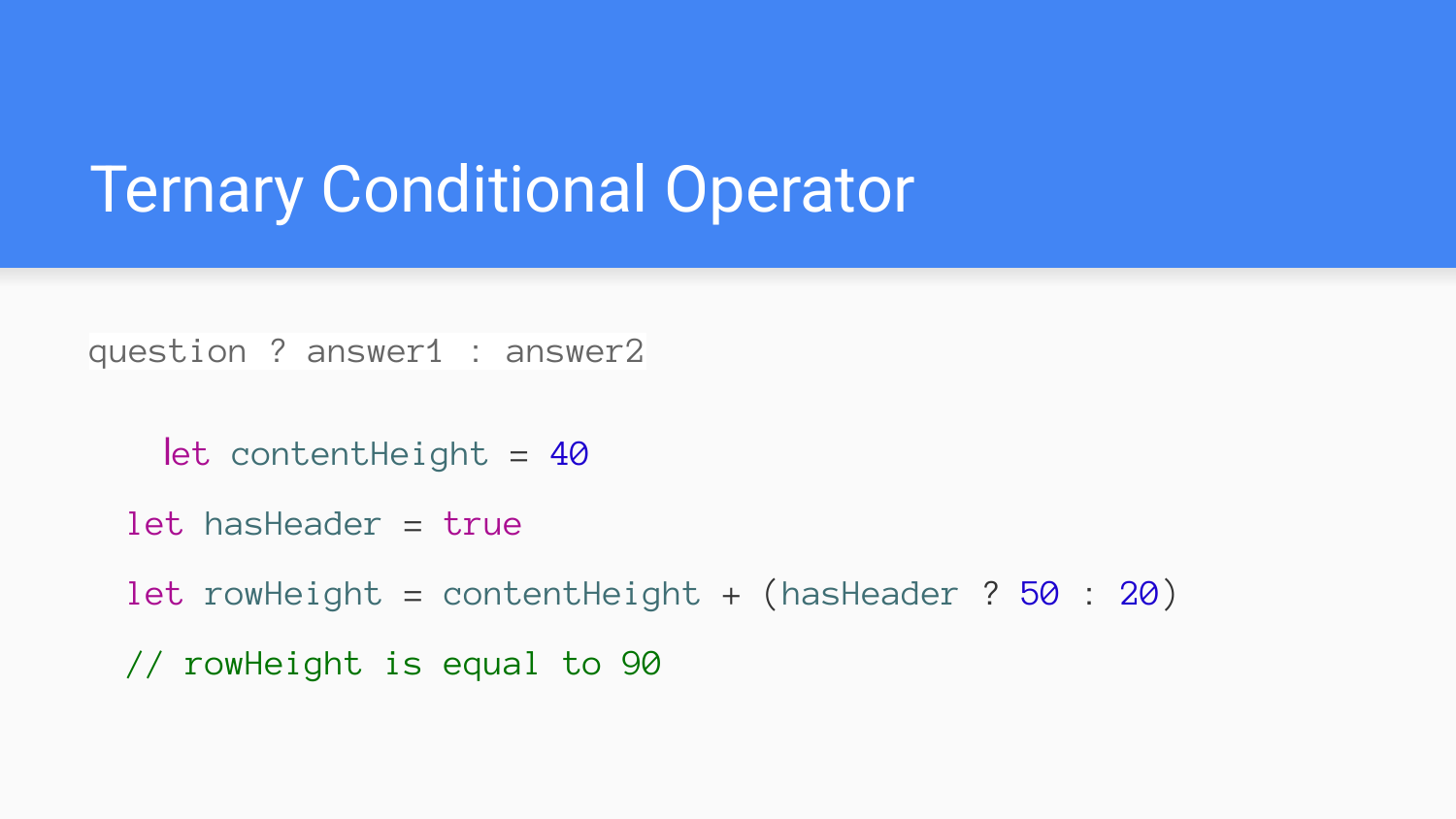

# Ternary Conditional Operator
question ? answer1 : answer2
let contentHeight = 40
let hasHeader = true
let rowHeight = contentHeight + (hasHeader ? 50 : 20)
// rowHeight is equal to 90